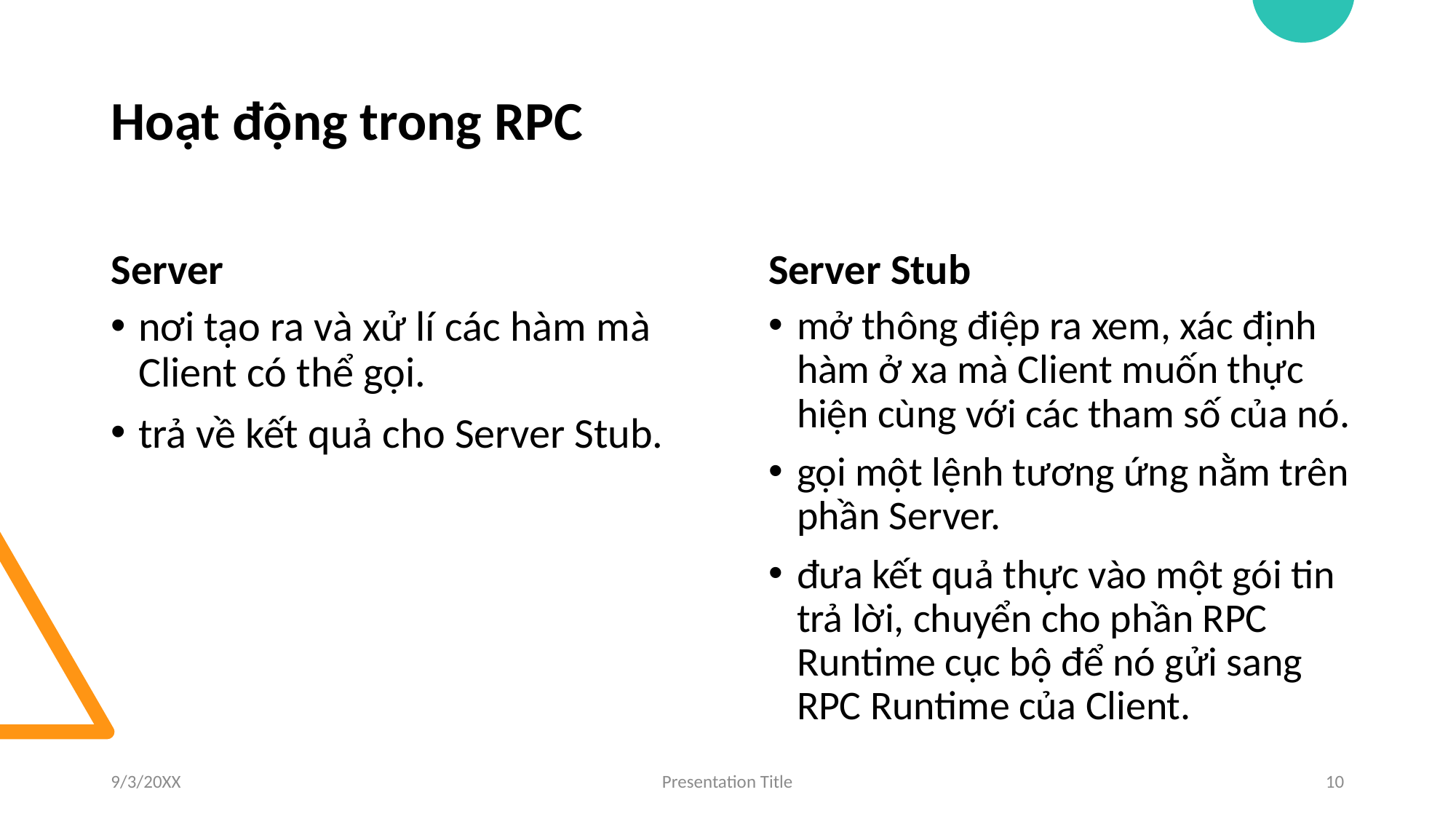

# Hoạt động trong RPC
Server
Server Stub
nơi tạo ra và xử lí các hàm mà Client có thể gọi.
trả về kết quả cho Server Stub.
mở thông điệp ra xem, xác định hàm ở xa mà Client muốn thực hiện cùng với các tham số của nó.
gọi một lệnh tương ứng nằm trên phần Server.
đưa kết quả thực vào một gói tin trả lời, chuyển cho phần RPC Runtime cục bộ để nó gửi sang RPC Runtime của Client.
9/3/20XX
Presentation Title
10